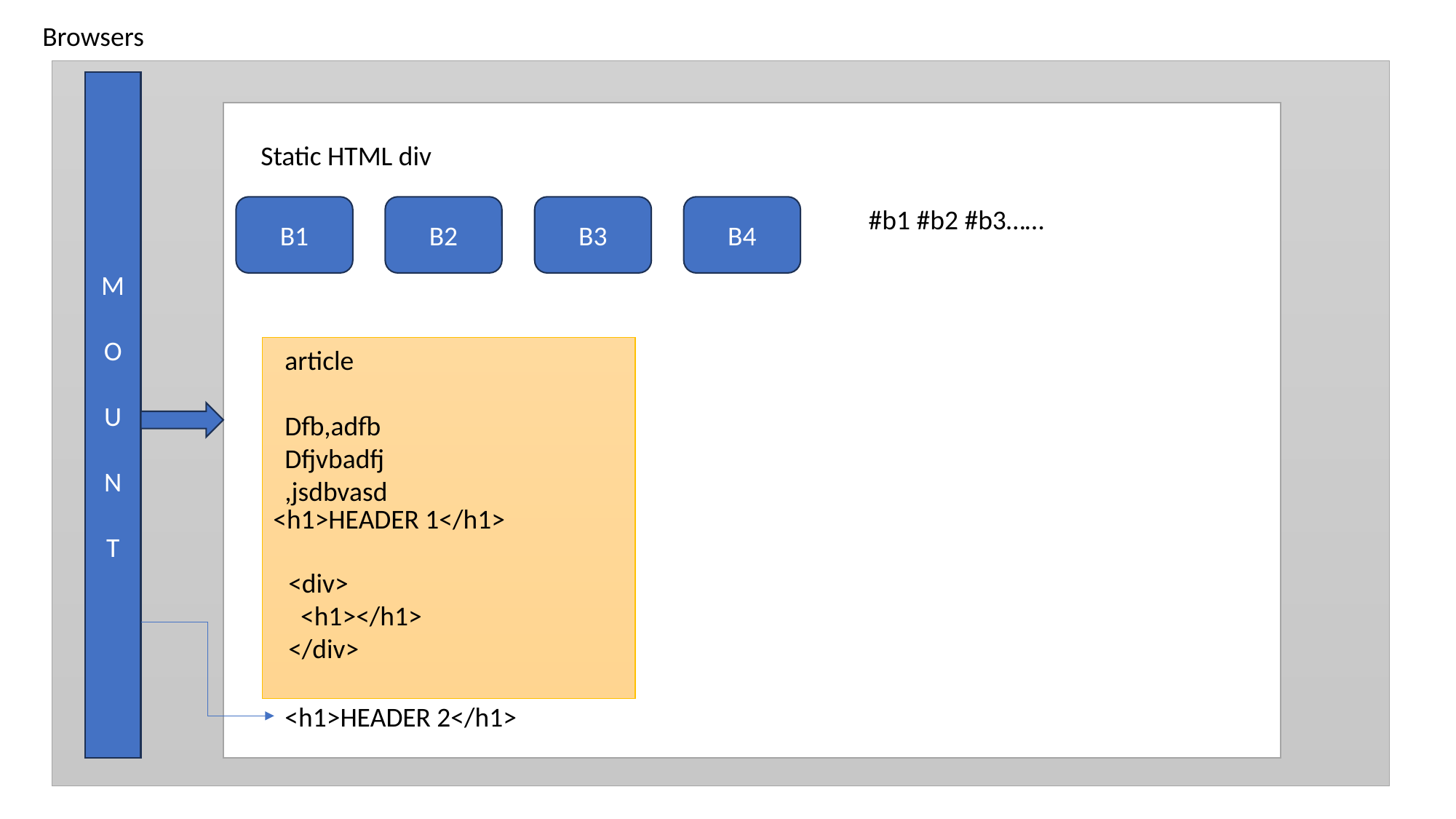

Browsers

M

O

U
N

T

Static HTML div
B2
B4
#b1 #b2 #b3……
B1
B3
<h1>HEADER 1</h1>
article

Dfb,adfb
Dfjvbadfj
,jsdbvasd
<div>
  <h1></h1>
</div>
<h1>HEADER 2</h1>